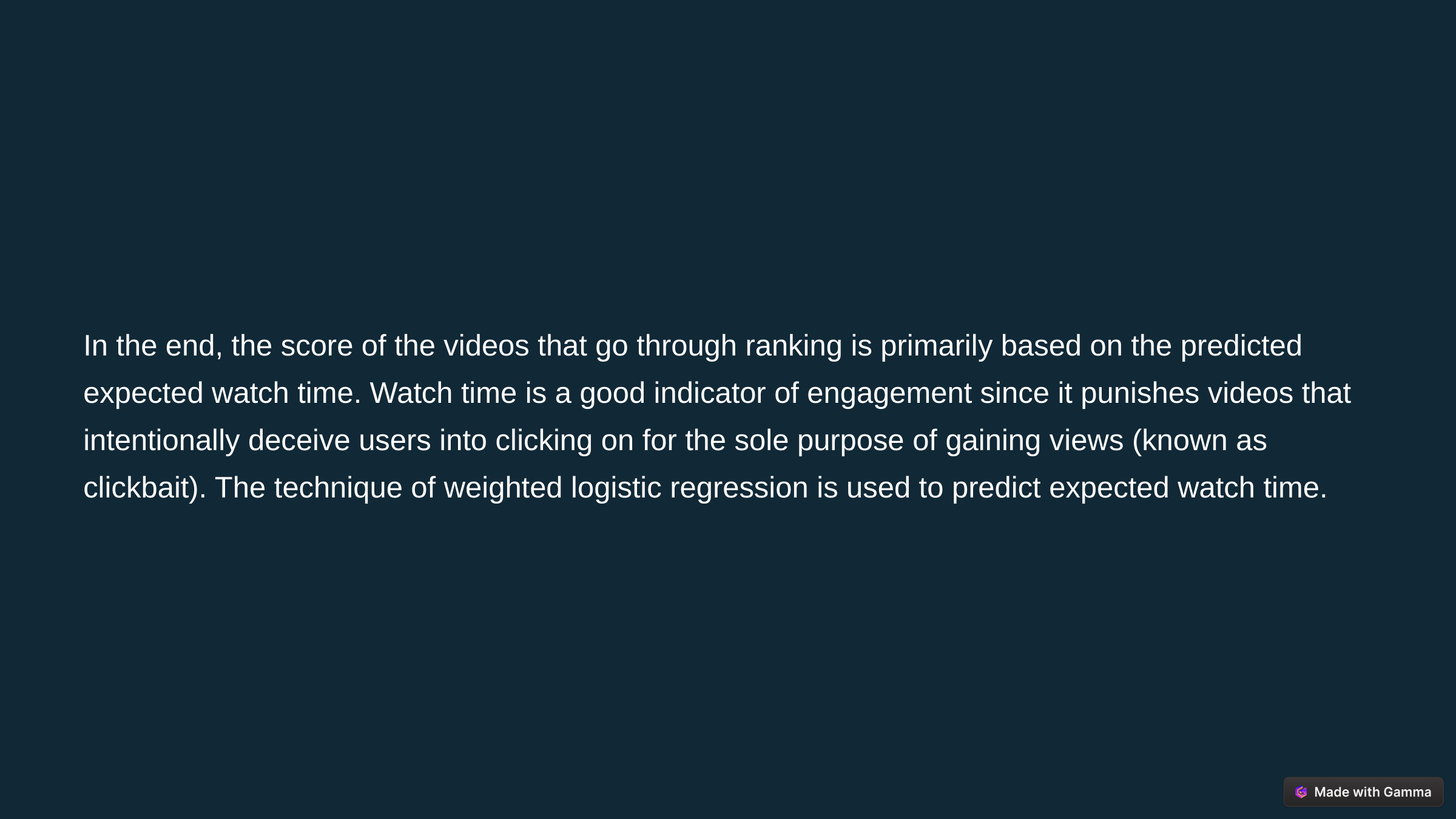

In the end, the score of the videos that go through ranking is primarily based on the predicted expected watch time. Watch time is a good indicator of engagement since it punishes videos that intentionally deceive users into clicking on for the sole purpose of gaining views (known as clickbait). The technique of weighted logistic regression is used to predict expected watch time.